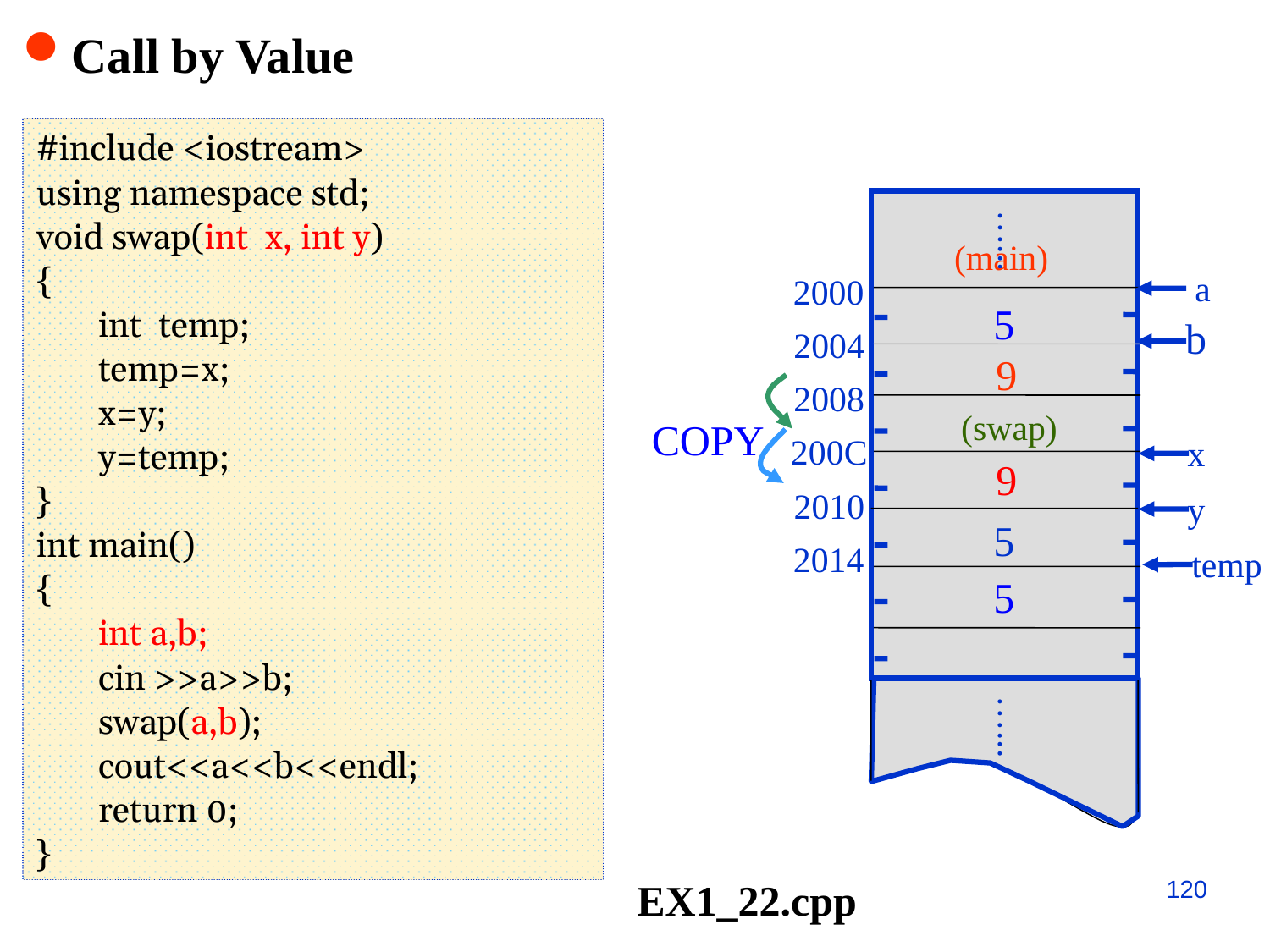

Call by Value
#include <iostream>
using namespace std;
void swap(int  x, int y)
{
	int  temp;
	temp=x;
	x=y;
	y=temp;
}
int main()
{
	int a,b;
	cin >>a>>b;
	swap(a,b);
	cout<<a<<b<<endl;
	return 0;
}

…...
2000

2004

2008

200C

2010

2014

…...

(main)
 a

  b

5
9

9
(swap)
  x

  y

  temp

COPY

5
5

EX1_22.cpp
120